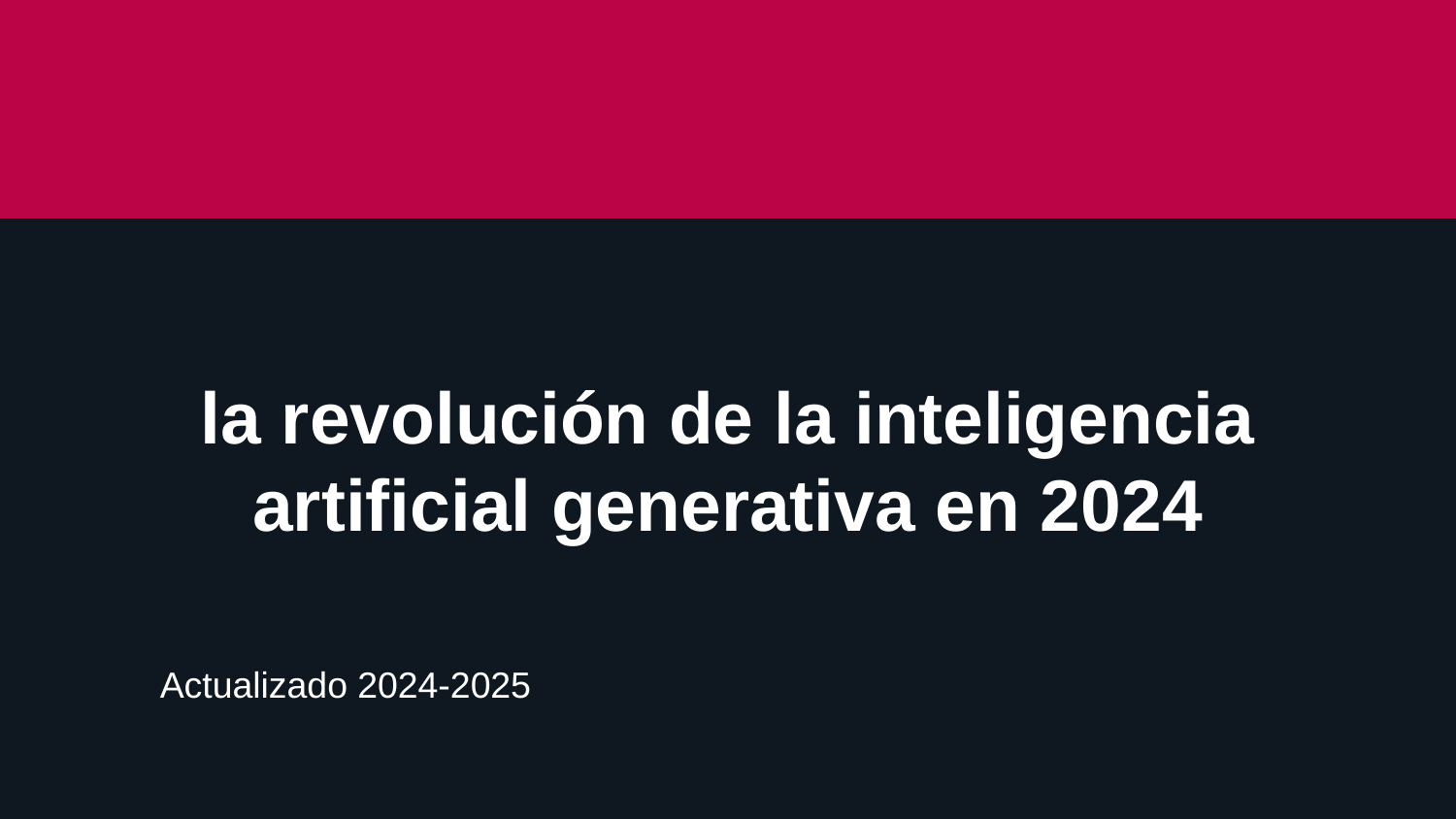

la revolución de la inteligencia artificial generativa en 2024
Actualizado 2024-2025